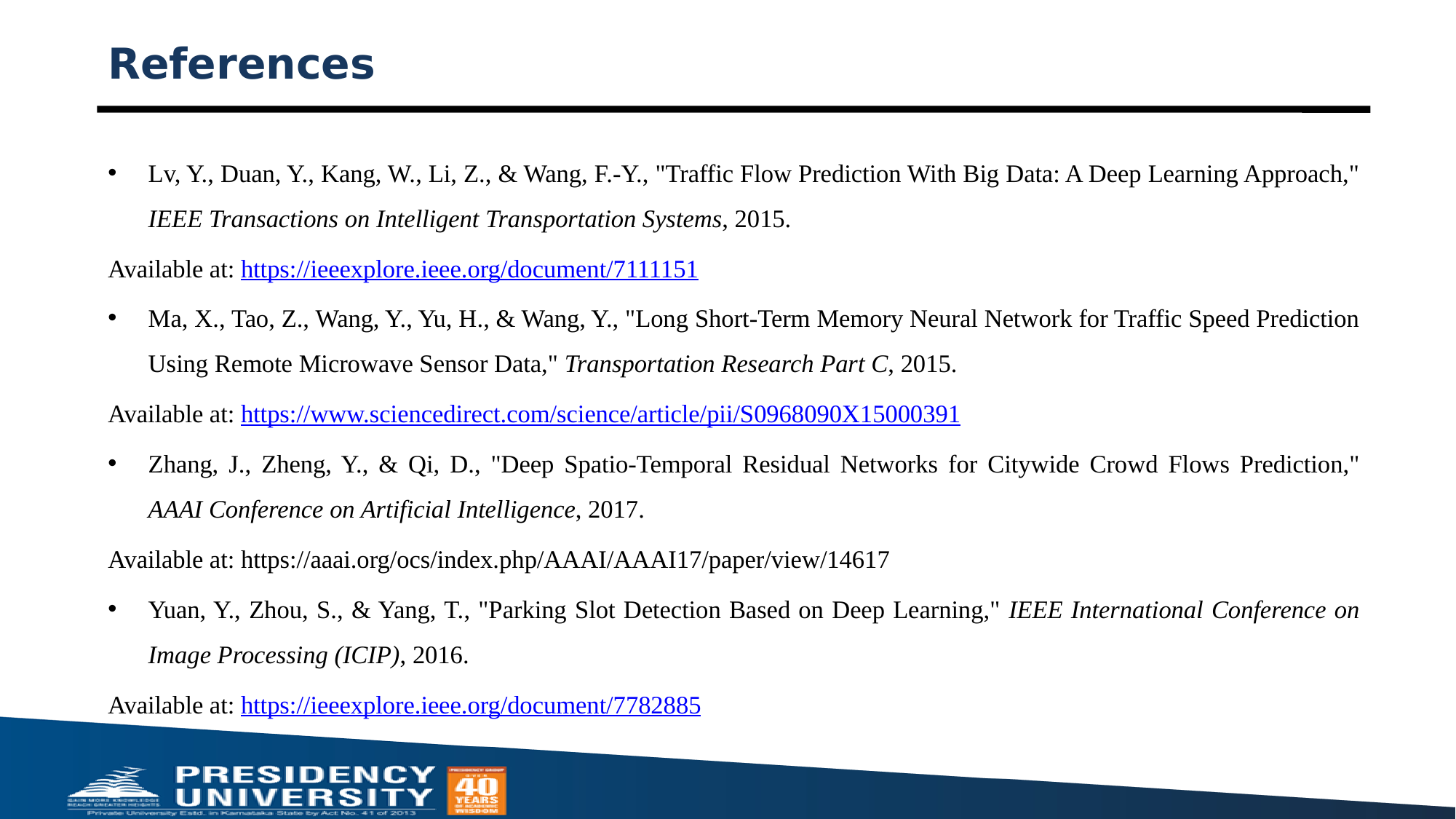

# References
Lv, Y., Duan, Y., Kang, W., Li, Z., & Wang, F.-Y., "Traffic Flow Prediction With Big Data: A Deep Learning Approach," IEEE Transactions on Intelligent Transportation Systems, 2015.
Available at: https://ieeexplore.ieee.org/document/7111151
Ma, X., Tao, Z., Wang, Y., Yu, H., & Wang, Y., "Long Short-Term Memory Neural Network for Traffic Speed Prediction Using Remote Microwave Sensor Data," Transportation Research Part C, 2015.
Available at: https://www.sciencedirect.com/science/article/pii/S0968090X15000391
Zhang, J., Zheng, Y., & Qi, D., "Deep Spatio-Temporal Residual Networks for Citywide Crowd Flows Prediction," AAAI Conference on Artificial Intelligence, 2017.
Available at: https://aaai.org/ocs/index.php/AAAI/AAAI17/paper/view/14617
Yuan, Y., Zhou, S., & Yang, T., "Parking Slot Detection Based on Deep Learning," IEEE International Conference on Image Processing (ICIP), 2016.
Available at: https://ieeexplore.ieee.org/document/7782885